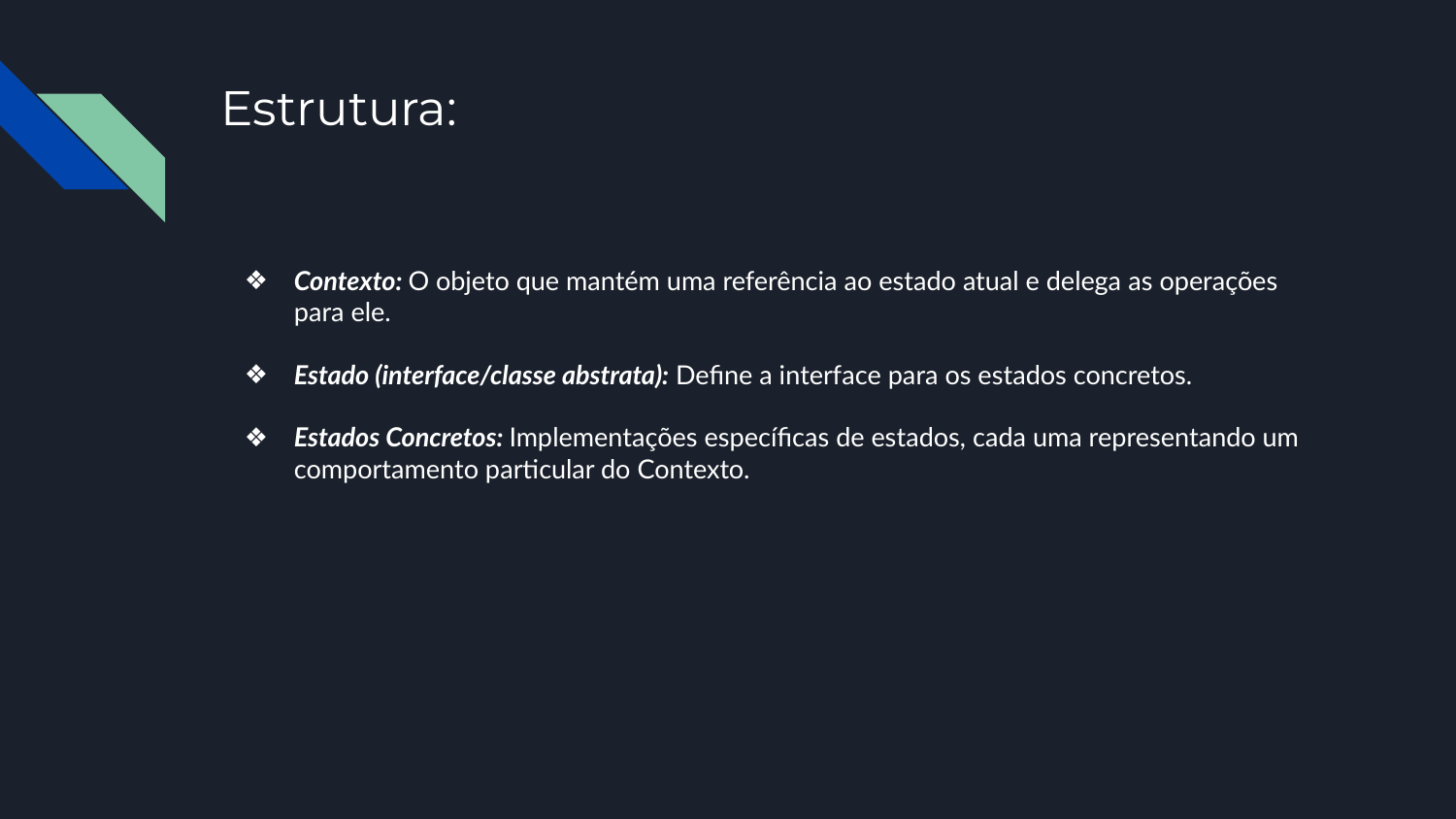

# Estrutura:
Contexto: O objeto que mantém uma referência ao estado atual e delega as operações para ele.

Estado (interface/classe abstrata): Define a interface para os estados concretos.

Estados Concretos: Implementações específicas de estados, cada uma representando um comportamento particular do Contexto.